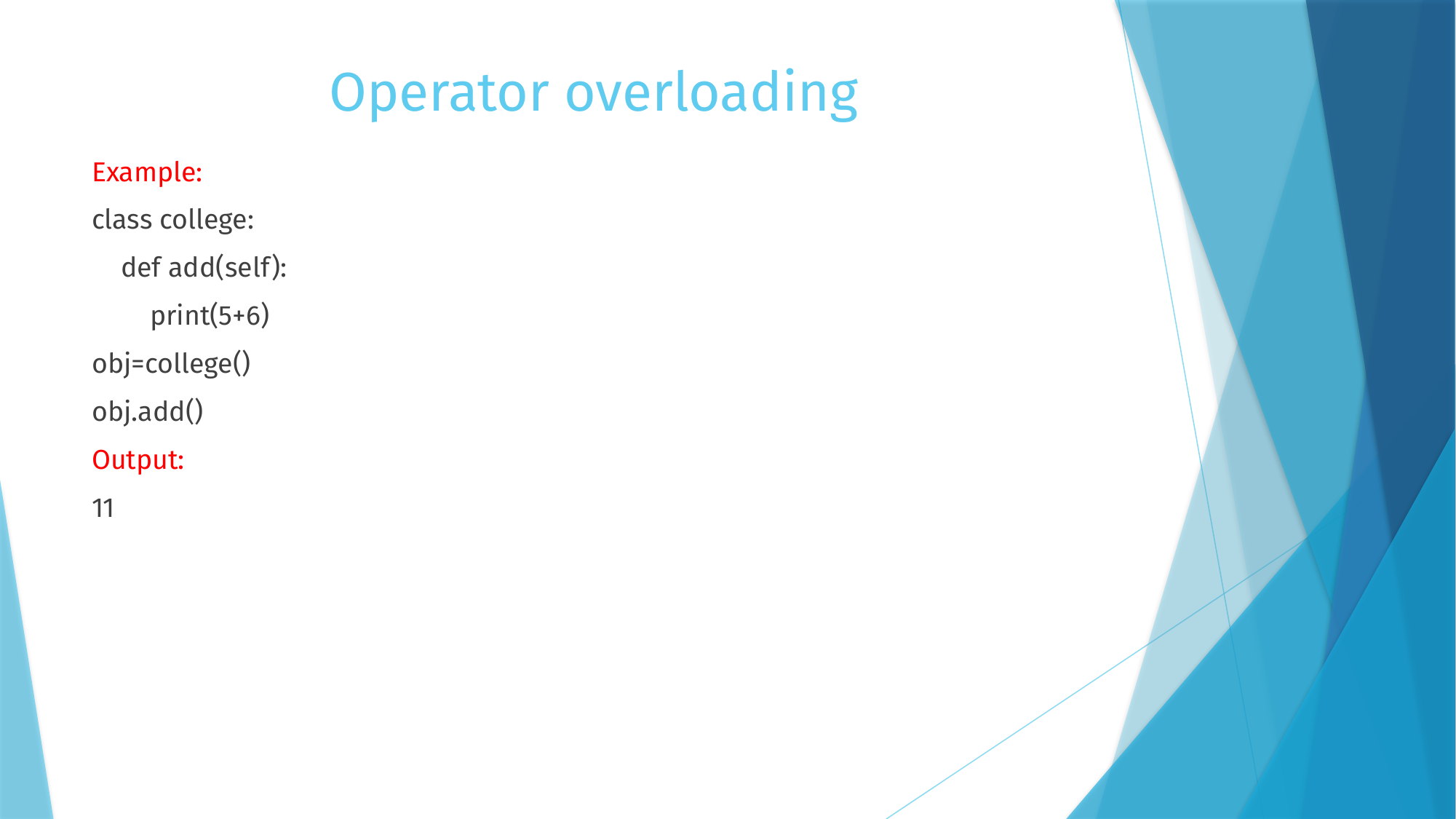

# Operator overloading
Example:
class college:
    def add(self):
        print(5+6)
obj=college()
obj.add()
Output:
11